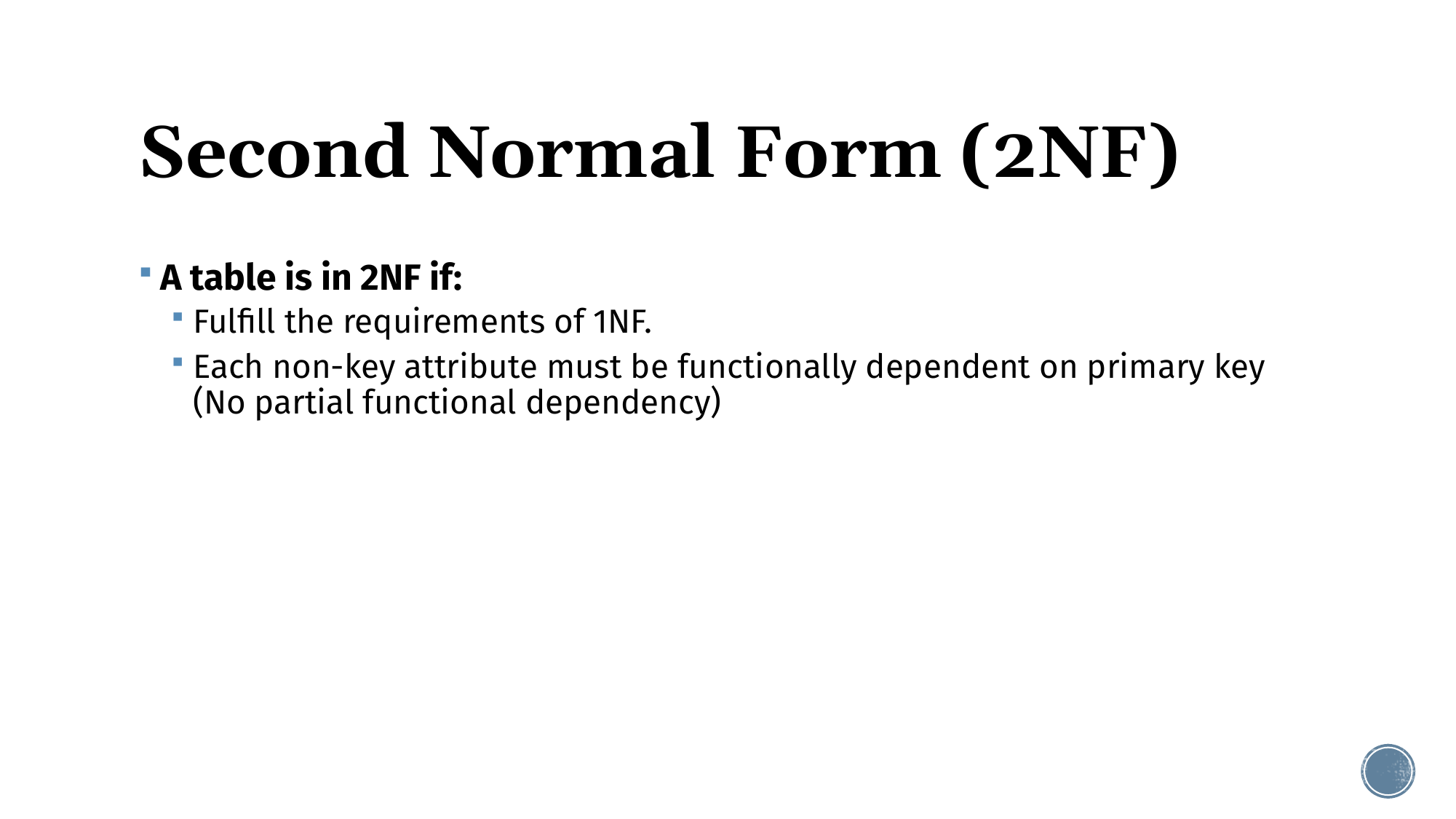

# Second Normal Form (2NF)
A table is in 2NF if:
Fulfill the requirements of 1NF.
Each non-key attribute must be functionally dependent on primary key (No partial functional dependency)